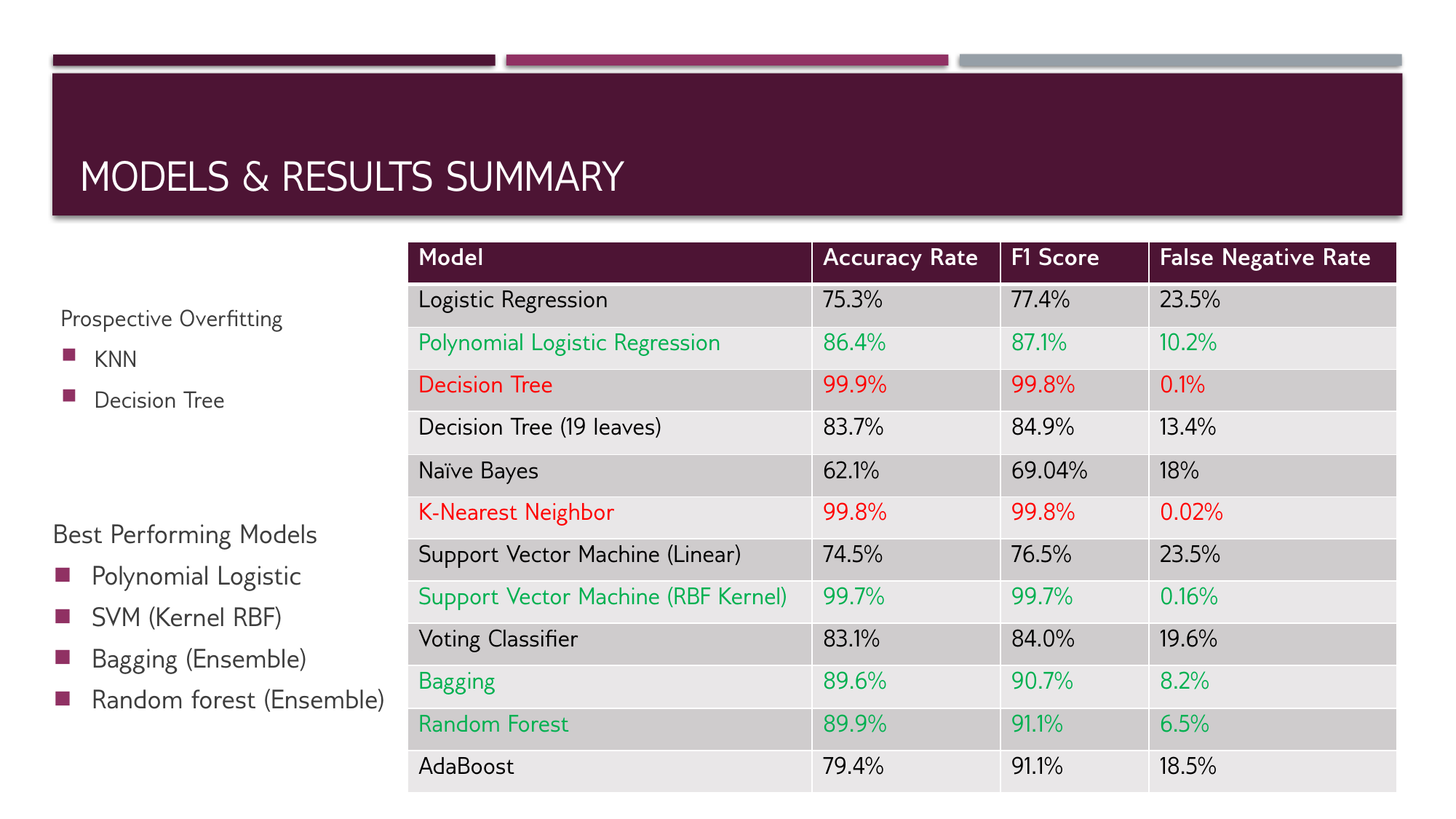

# Models & Results Summary
| Model | Accuracy Rate | F1 Score | False Negative Rate |
| --- | --- | --- | --- |
| Logistic Regression | 75.3% | 77.4% | 23.5% |
| Polynomial Logistic Regression | 86.4% | 87.1% | 10.2% |
| Decision Tree | 99.9% | 99.8% | 0.1% |
| Decision Tree (19 leaves) | 83.7% | 84.9% | 13.4% |
| Naïve Bayes | 62.1% | 69.04% | 18% |
| K-Nearest Neighbor | 99.8% | 99.8% | 0.02% |
| Support Vector Machine (Linear) | 74.5% | 76.5% | 23.5% |
| Support Vector Machine (RBF Kernel) | 99.7% | 99.7% | 0.16% |
| Voting Classifier | 83.1% | 84.0% | 19.6% |
| Bagging | 89.6% | 90.7% | 8.2% |
| Random Forest | 89.9% | 91.1% | 6.5% |
| AdaBoost | 79.4% | 91.1% | 18.5% |

Prospective Overfitting
KNN
Decision Tree

Best Performing Models
Polynomial Logistic
SVM (Kernel RBF)
Bagging (Ensemble)
Random forest (Ensemble)